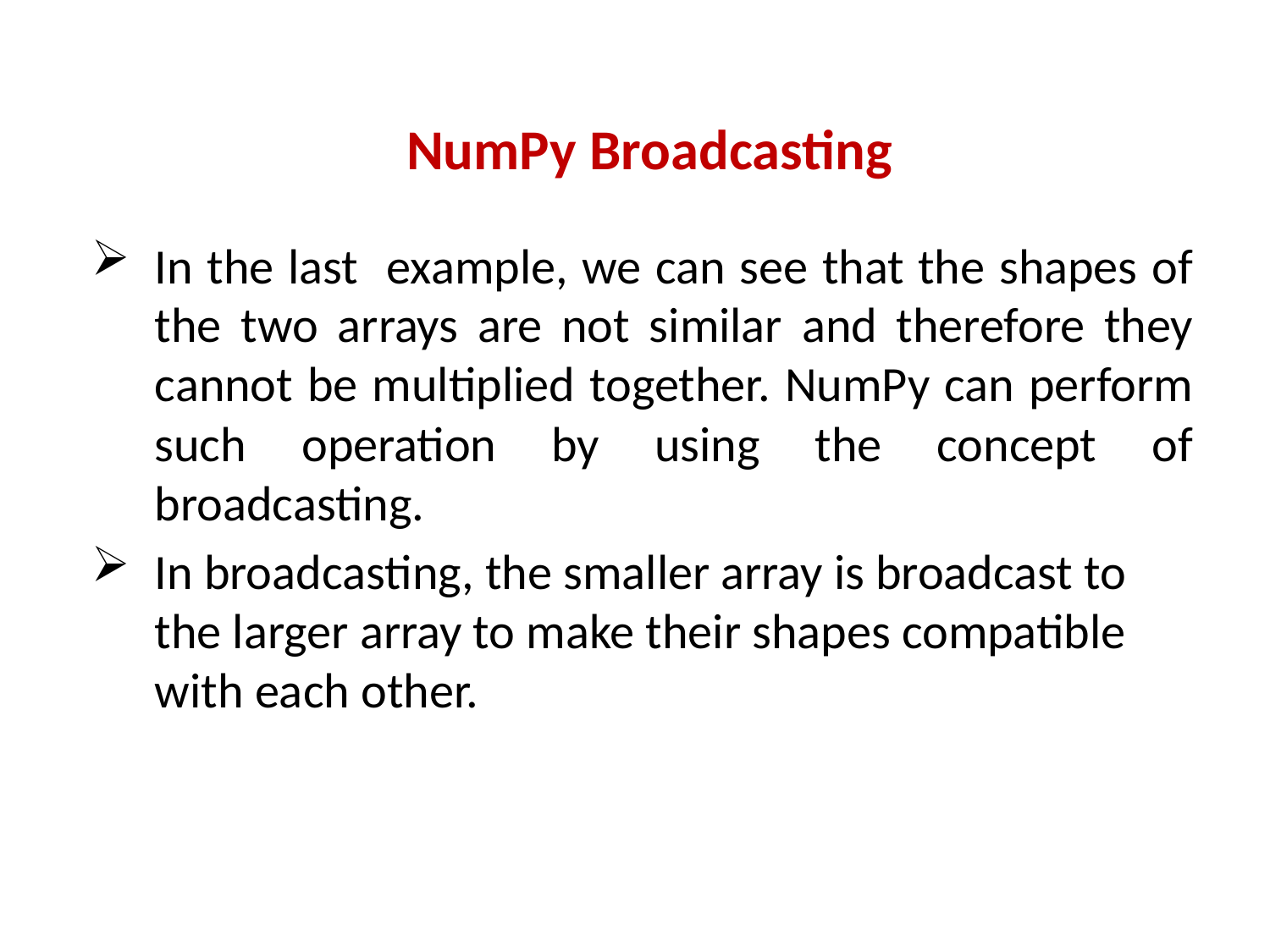

NumPy Broadcasting

In the last  example, we can see that the shapes of the two arrays are not similar and therefore they cannot be multiplied together. NumPy can perform such operation by using the concept of broadcasting.
In broadcasting, the smaller array is broadcast to the larger array to make their shapes compatible with each other.